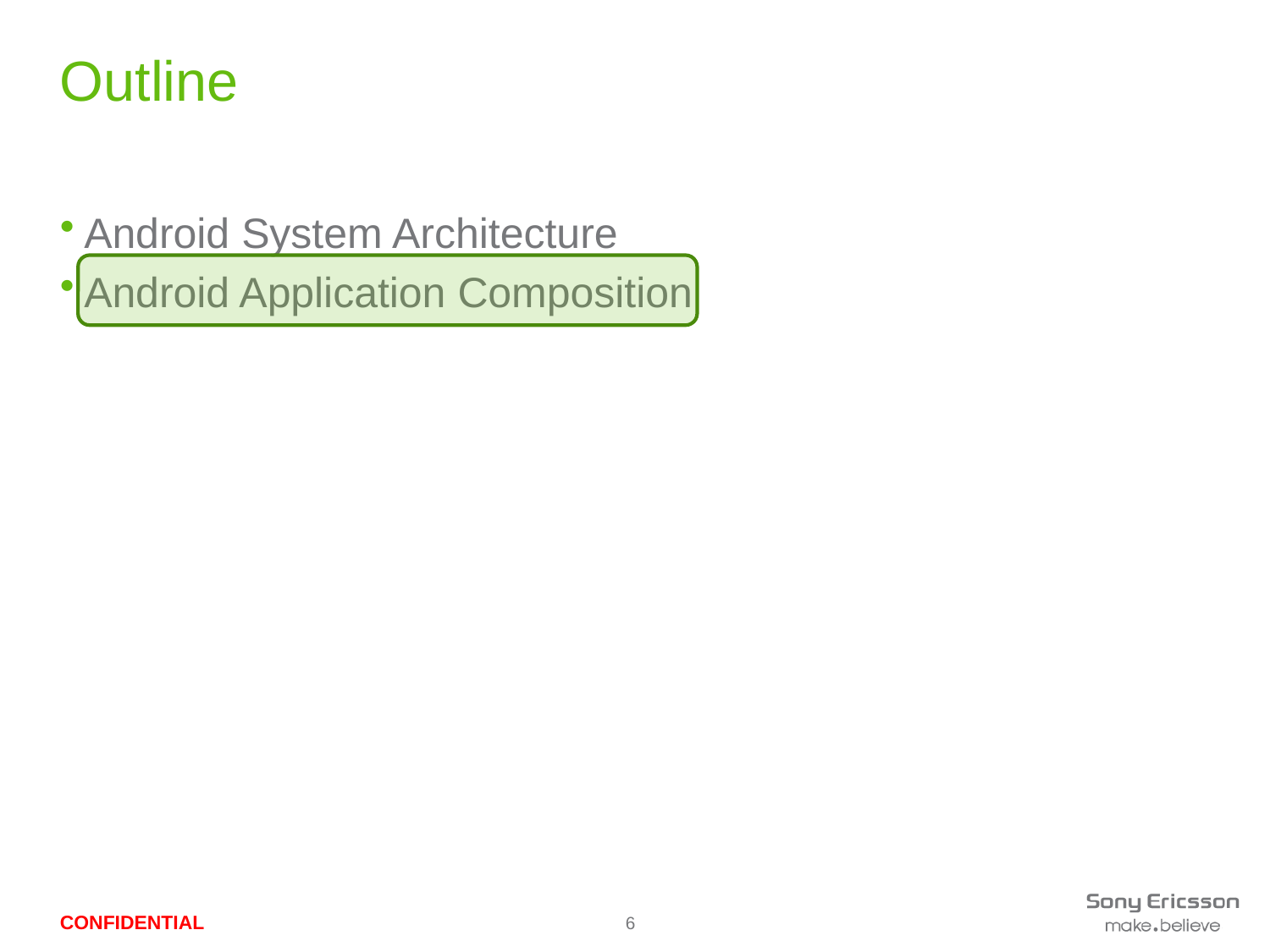

# Outline
Android System Architecture
Android Application Composition